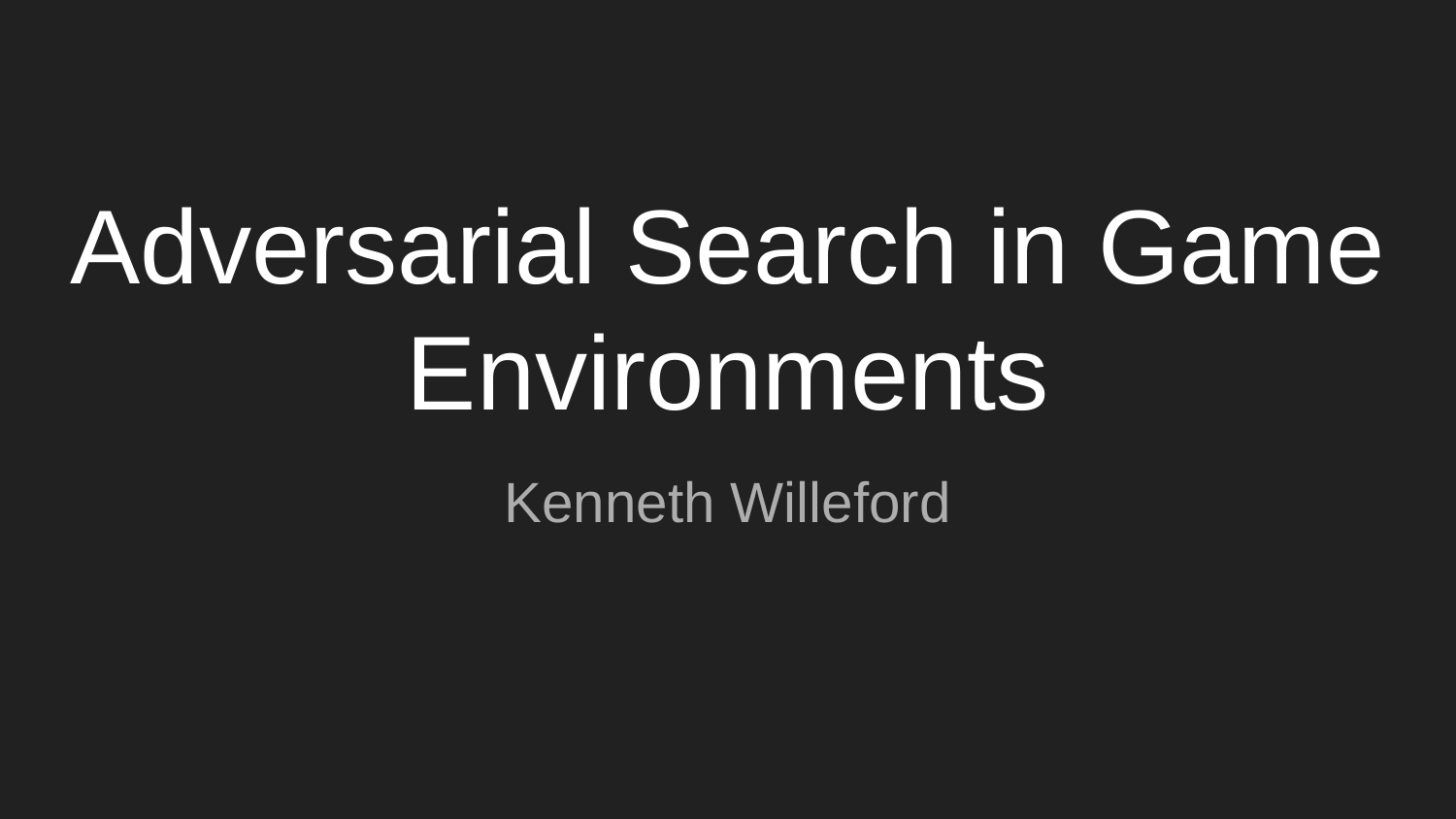

# Adversarial Search in Game Environments
Kenneth Willeford